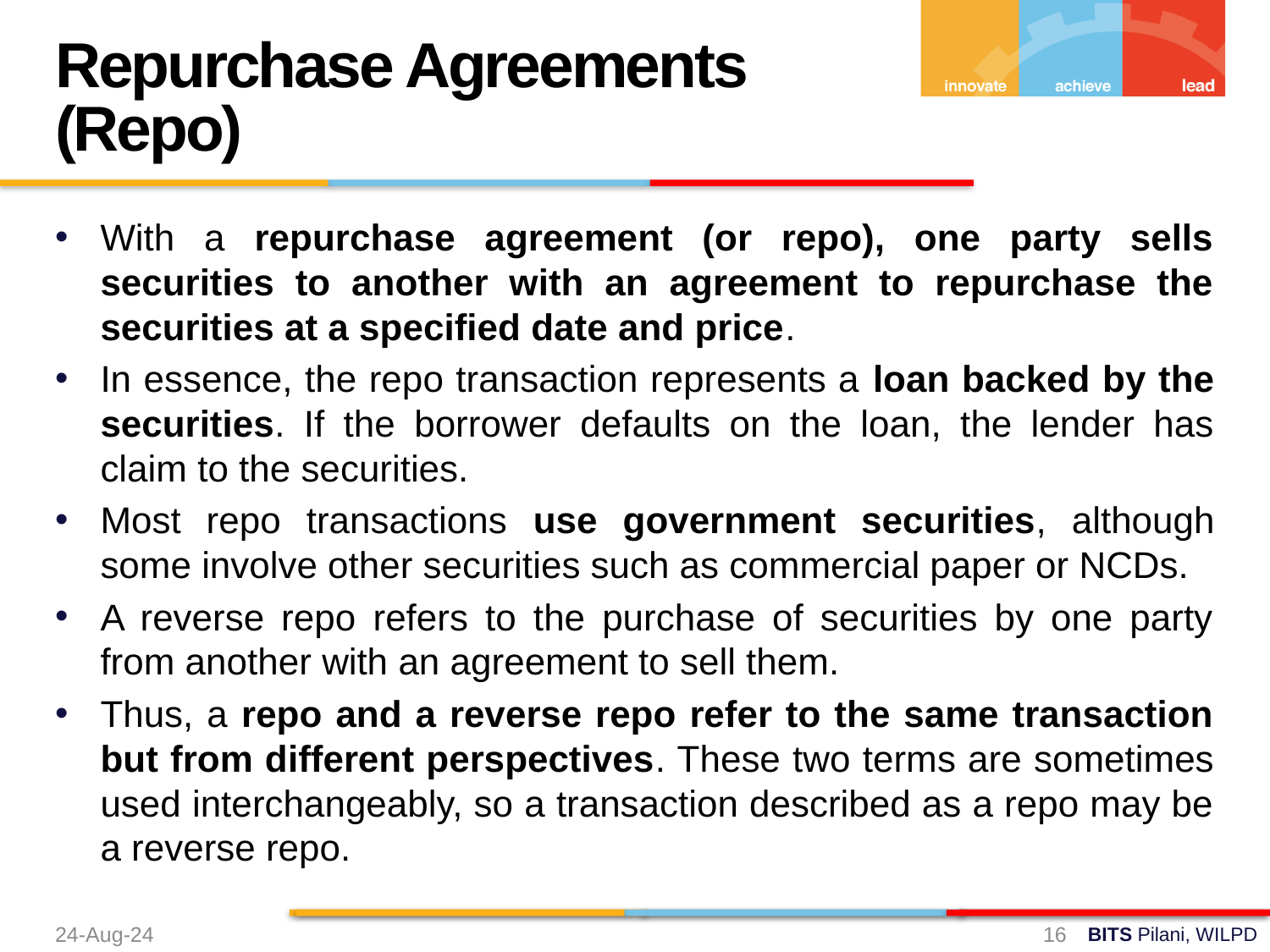

Repurchase Agreements (Repo)
With a repurchase agreement (or repo), one party sells securities to another with an agreement to repurchase the securities at a specified date and price.
In essence, the repo transaction represents a loan backed by the securities. If the borrower defaults on the loan, the lender has claim to the securities.
Most repo transactions use government securities, although some involve other securities such as commercial paper or NCDs.
A reverse repo refers to the purchase of securities by one party from another with an agreement to sell them.
Thus, a repo and a reverse repo refer to the same transaction but from different perspectives. These two terms are sometimes used interchangeably, so a transaction described as a repo may be a reverse repo.
24-Aug-24
16